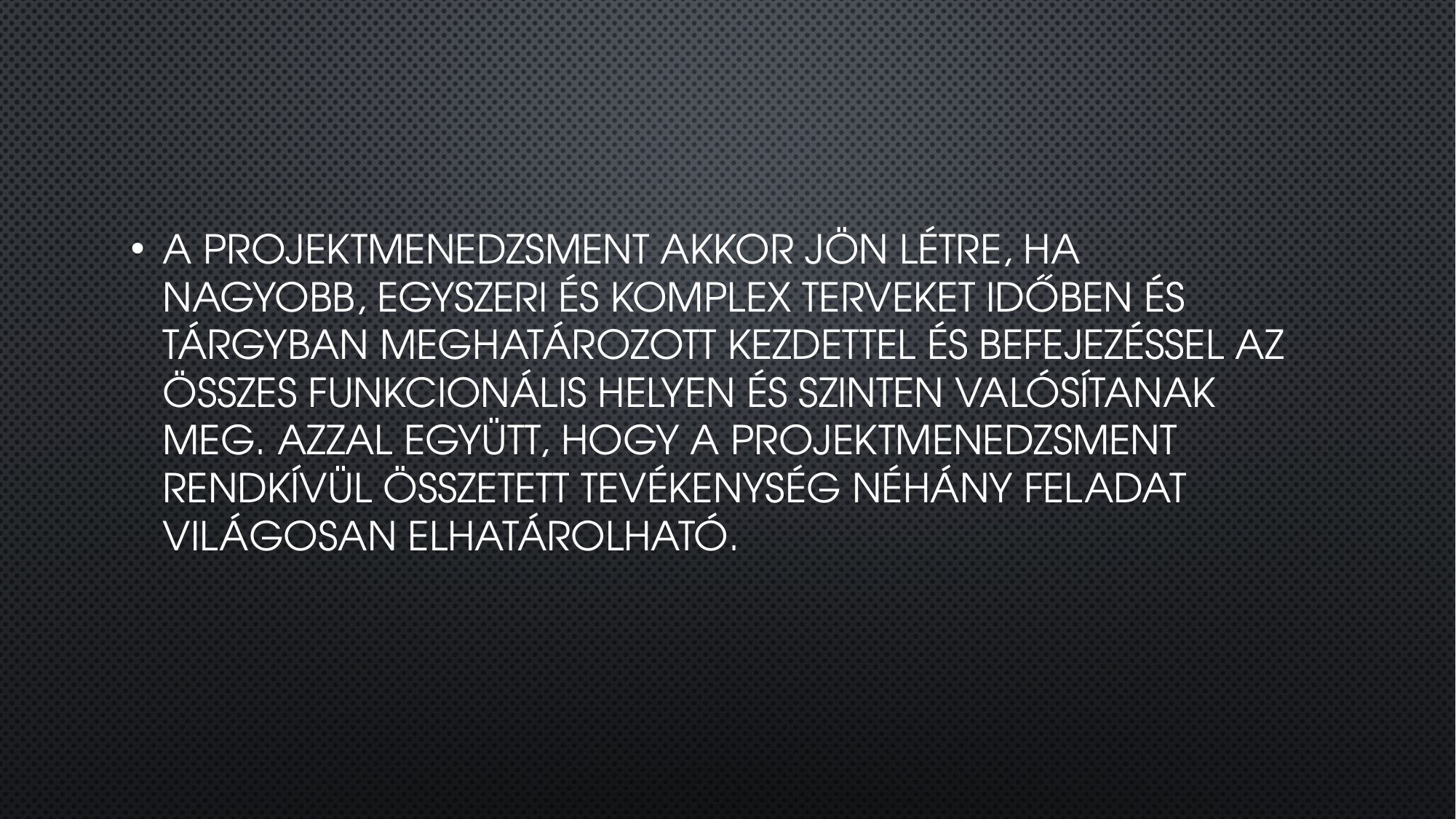

A projektmenedzsment akkor jön létre, ha nagyobb, egyszeri és komplex terveket időben és tárgyban meghatározott kezdettel és befejezéssel az összes funkcionális helyen és szinten valósítanak meg. Azzal együtt, hogy a projektmenedzsment rendkívül összetett tevékenység néhány feladat világosan elhatárolható.